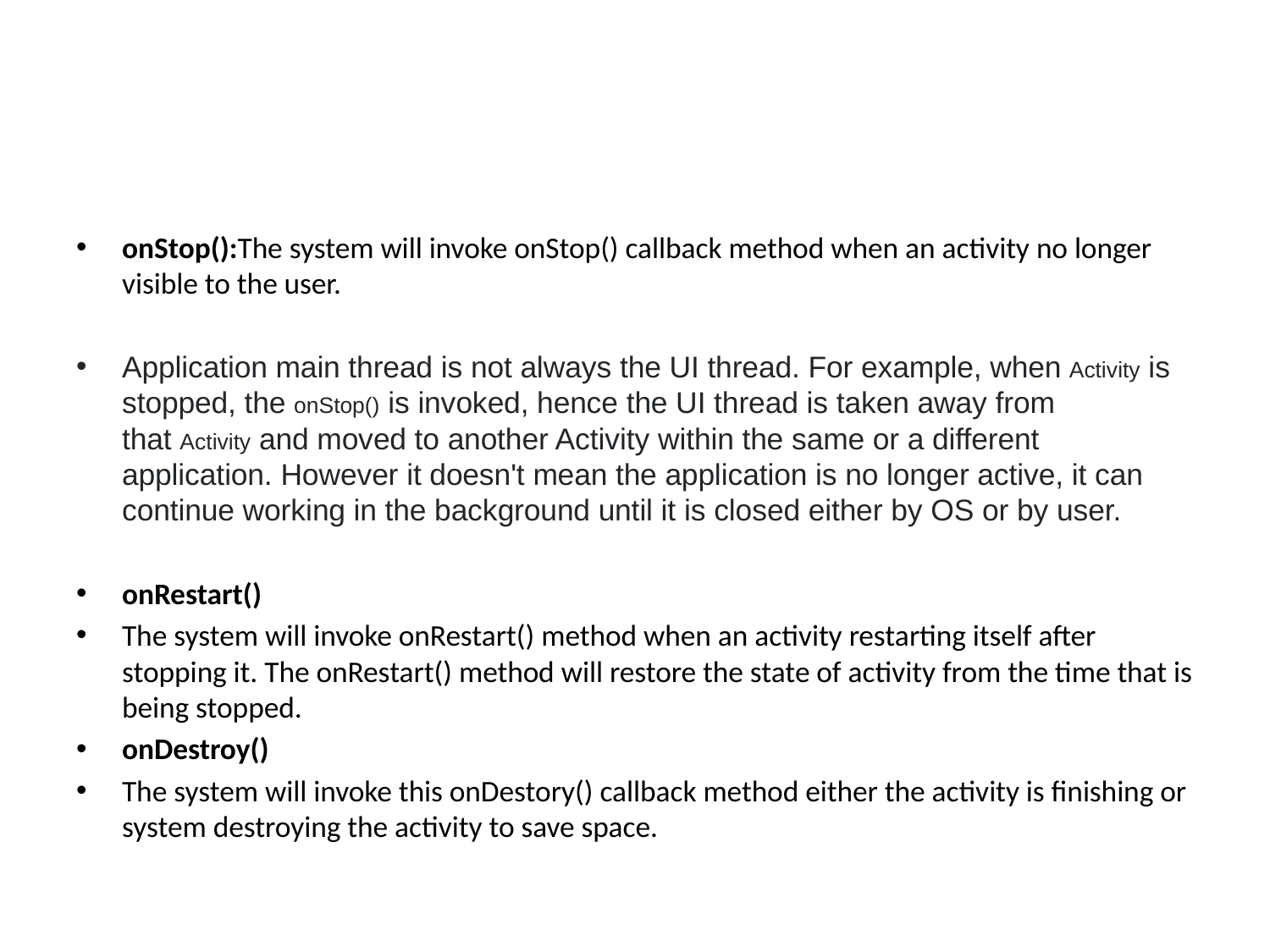

#
onStop():The system will invoke onStop() callback method when an activity no longer visible to the user.

Application main thread is not always the UI thread. For example, when Activity is stopped, the onStop() is invoked, hence the UI thread is taken away from that Activity and moved to another Activity within the same or a different application. However it doesn't mean the application is no longer active, it can continue working in the background until it is closed either by OS or by user.

onRestart()
The system will invoke onRestart() method when an activity restarting itself after stopping it. The onRestart() method will restore the state of activity from the time that is being stopped.
onDestroy()
The system will invoke this onDestory() callback method either the activity is finishing or system destroying the activity to save space.